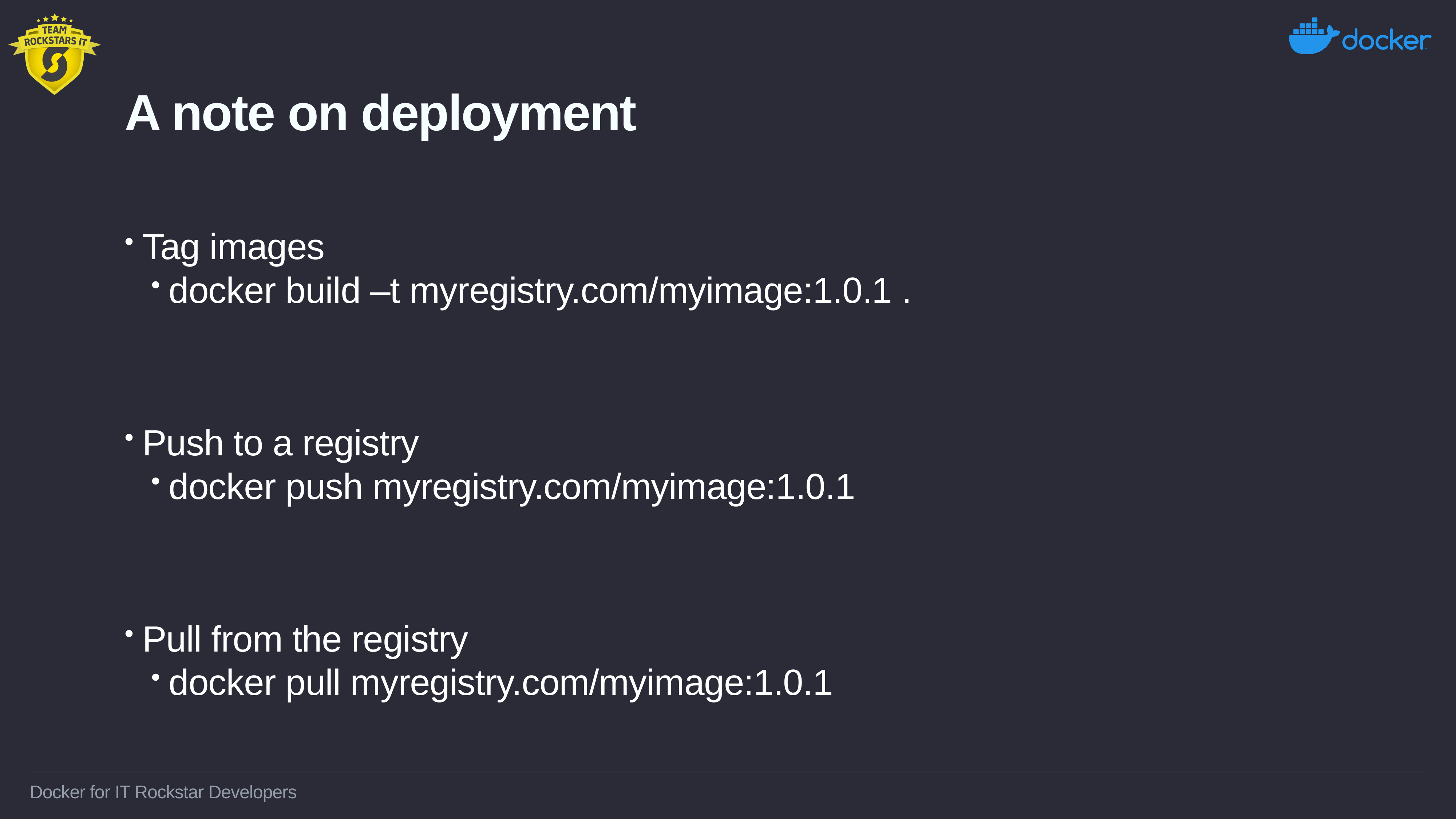

# A note on deployment
Tag images
docker build –t myregistry.com/myimage:1.0.1 .

Push to a registry
docker push myregistry.com/myimage:1.0.1

Pull from the registry
docker pull myregistry.com/myimage:1.0.1